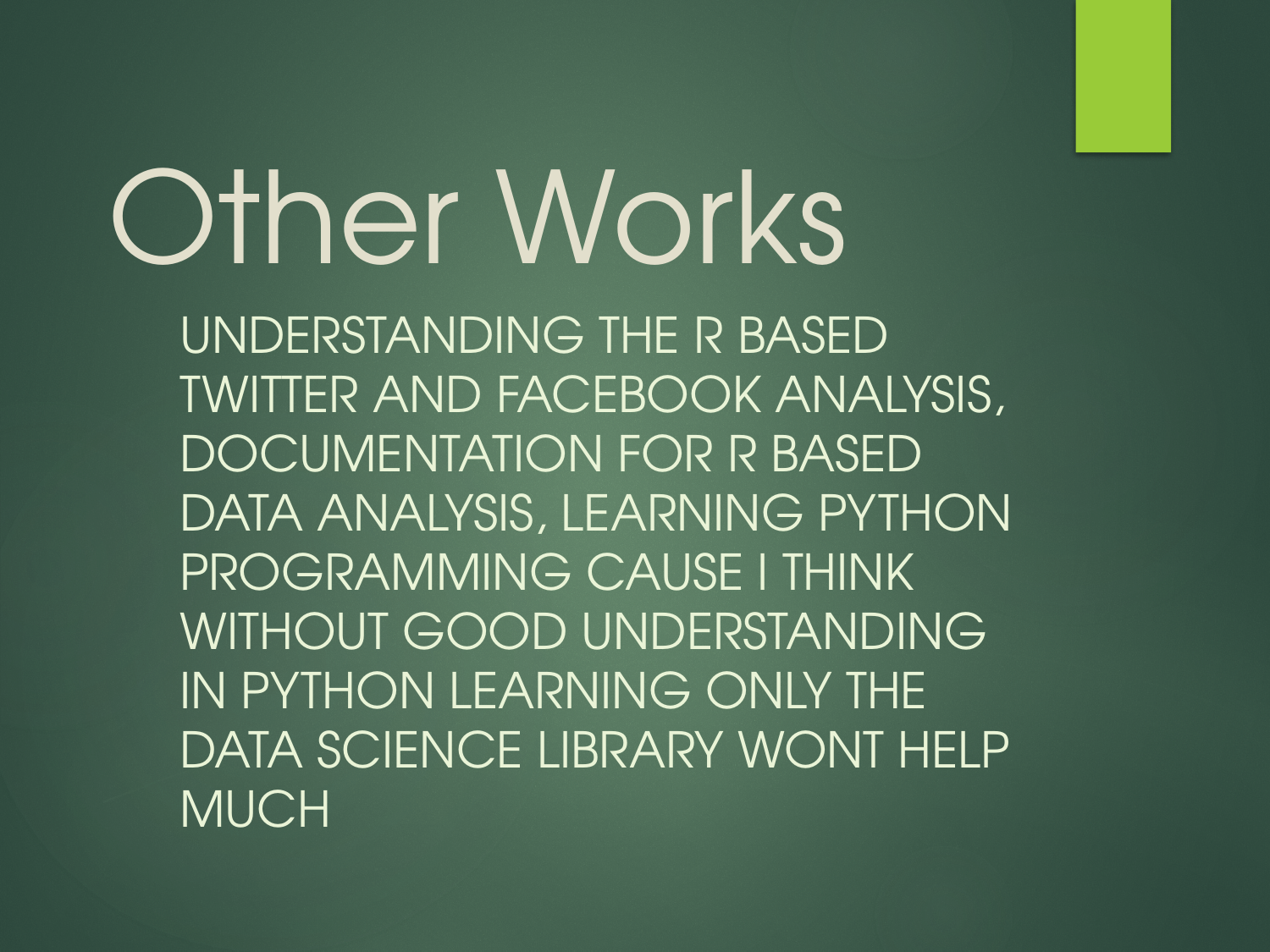

# Other Works
Understanding the R based twitter and facebook analysis, Documentation for R based data analysis, learning python programming cause I think without good understanding in python learning only the data science library wont help much